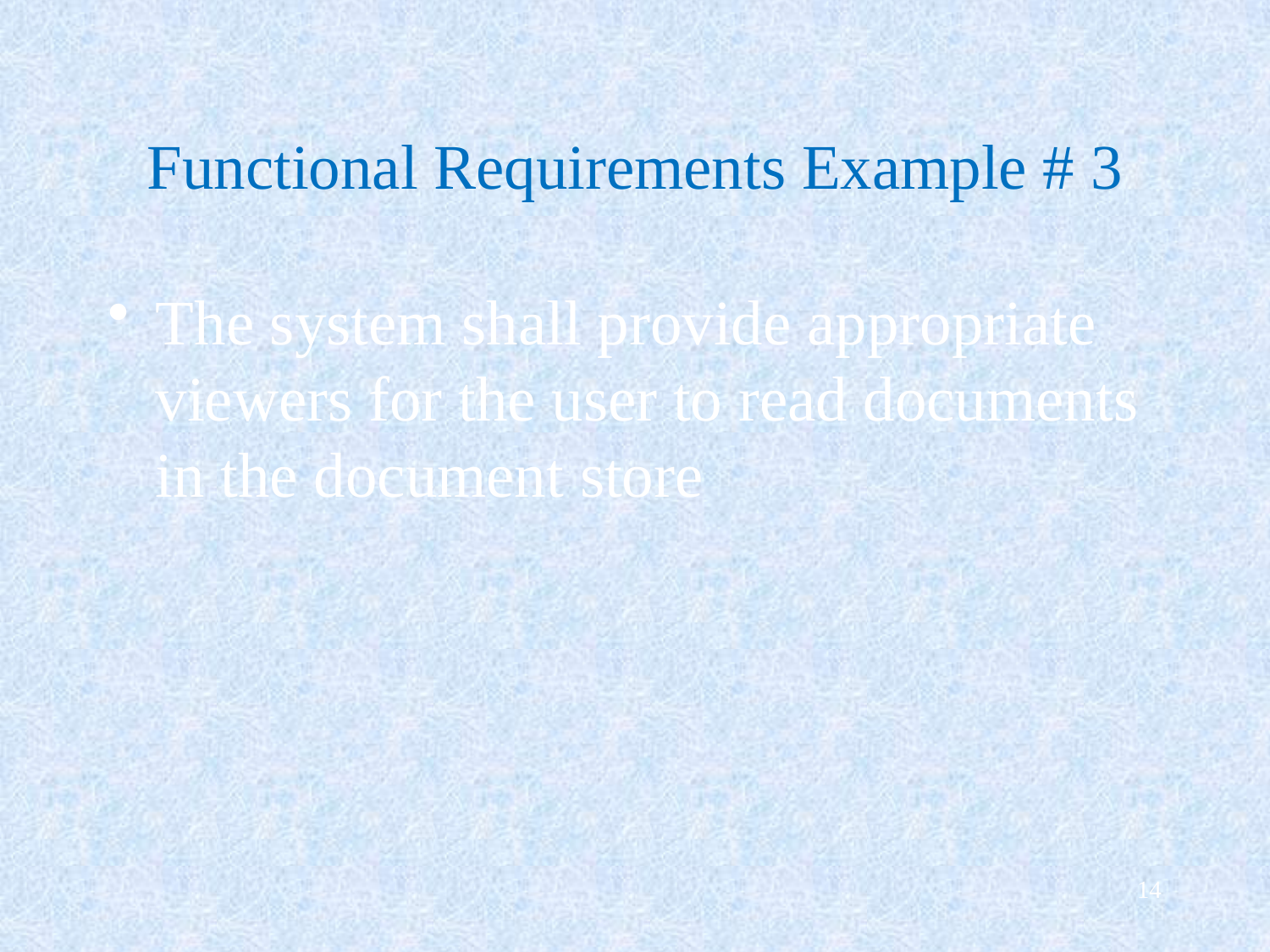

# Functional Requirements Example # 3
The system shall provide appropriate viewers for the user to read documents in the document store

14